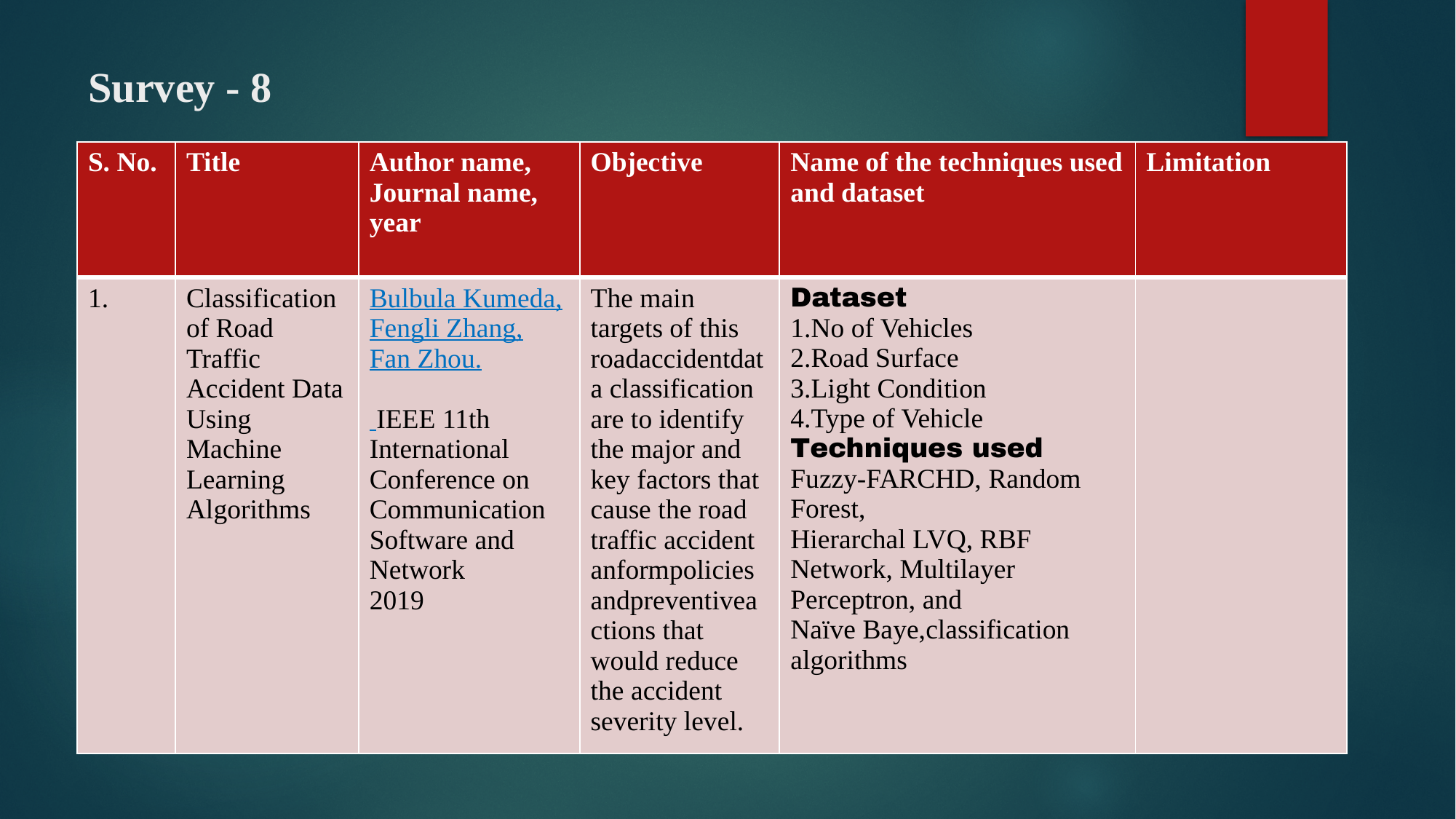

# Survey - 8
| S. No. | Title | Author name, Journal name, year | Objective | Name of the techniques used and dataset | Limitation |
| --- | --- | --- | --- | --- | --- |
| 1. | Classification of Road Traffic Accident Data Using Machine Learning Algorithms | Bulbula Kumeda, Fengli Zhang, Fan Zhou. IEEE 11th International Conference on Communication Software and Network 2019 | The main targets of this roadaccidentdata classification are to identify the major and key factors that cause the road traffic accident anformpolicies andpreventiveactions that would reduce the accident severity level. | Dataset 1.No of Vehicles 2.Road Surface 3.Light Condition 4.Type of Vehicle Techniques used Fuzzy-FARCHD, Random Forest, Hierarchal LVQ, RBF Network, Multilayer Perceptron, and Naïve Baye,classification algorithms |  |